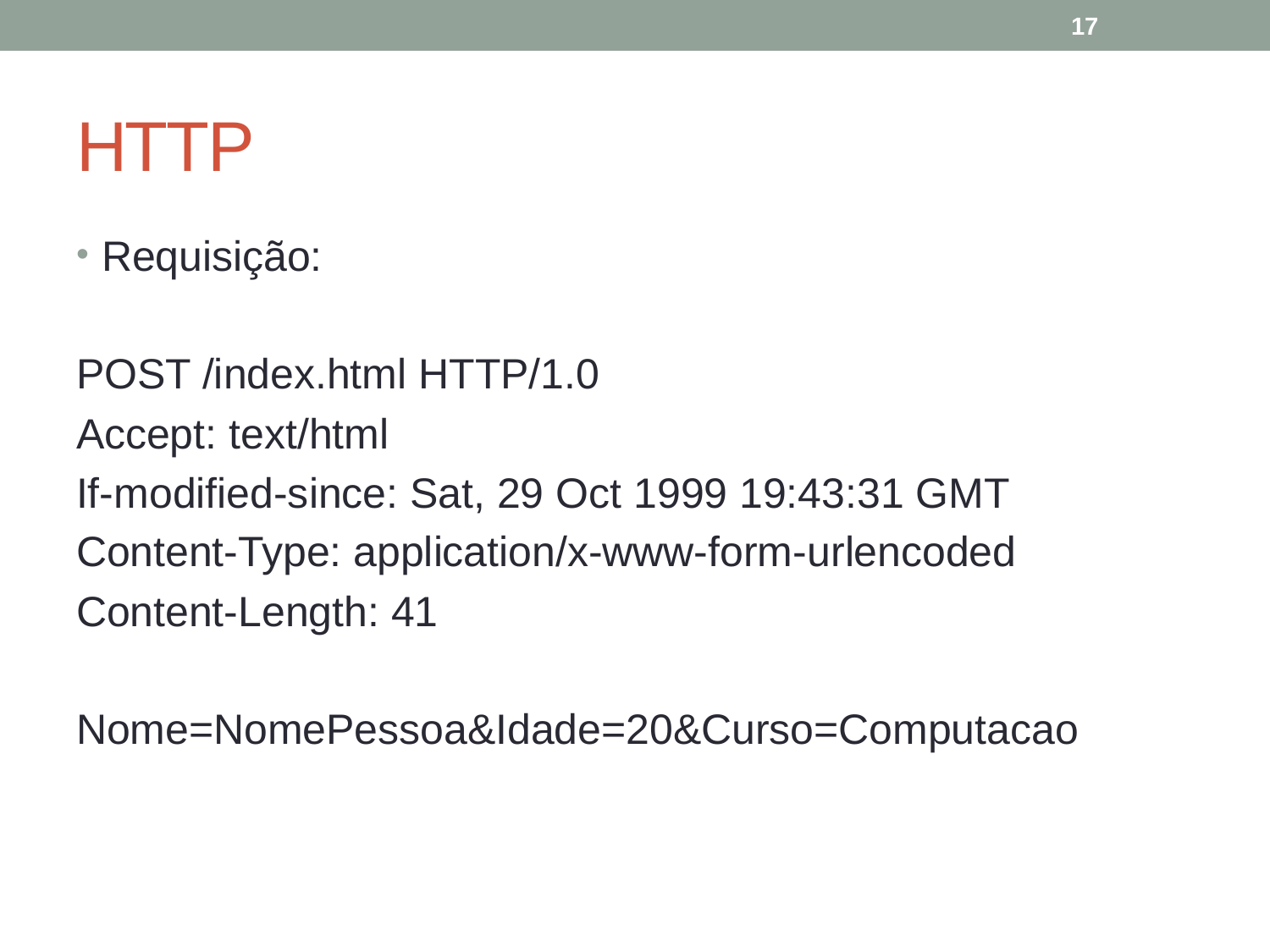

17
# HTTP
Requisição:

POST /index.html HTTP/1.0
Accept: text/html
If-modified-since: Sat, 29 Oct 1999 19:43:31 GMT
Content-Type: application/x-www-form-urlencoded
Content-Length: 41

Nome=NomePessoa&Idade=20&Curso=Computacao